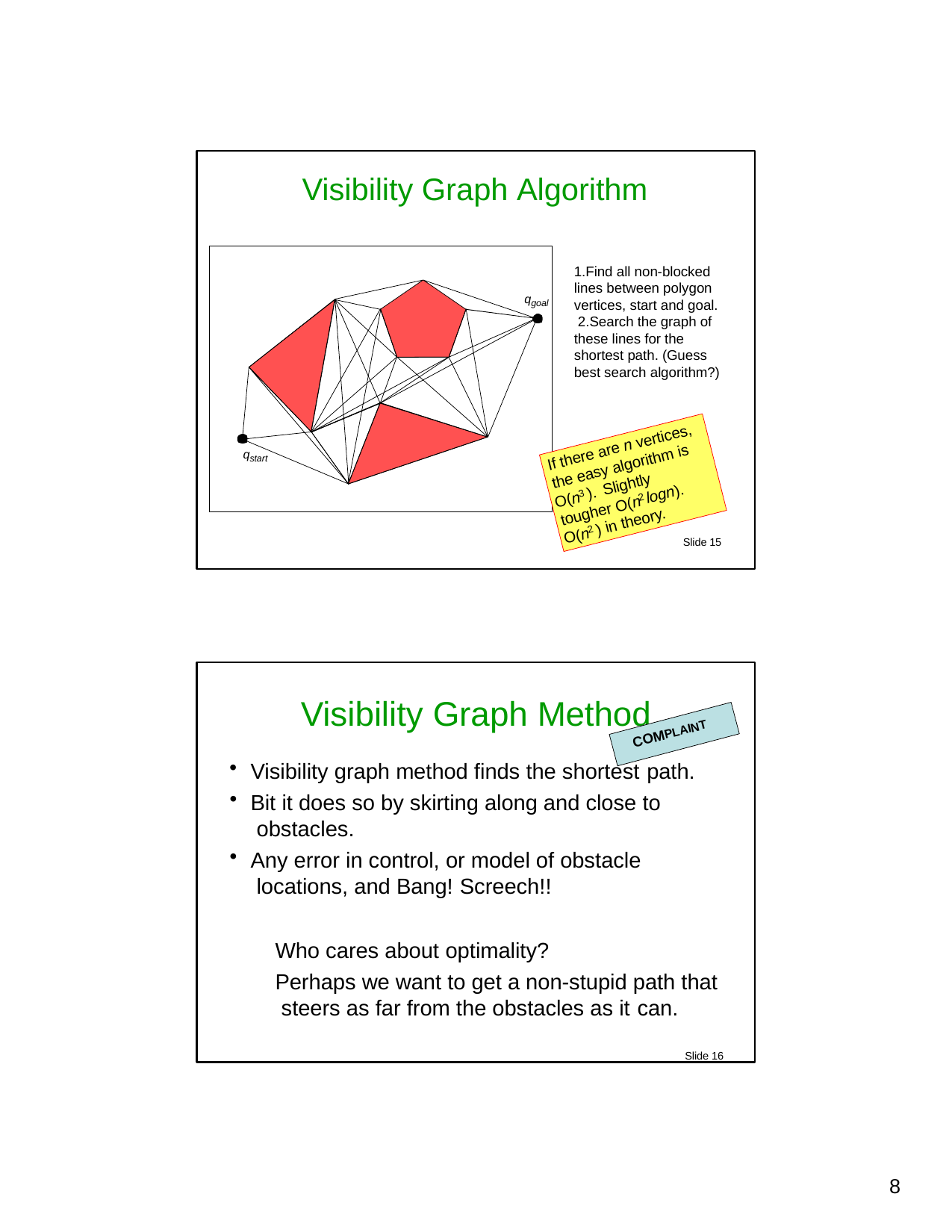

Visibility Graph Algorithm

1.Find all non-blocked  lines between polygon  vertices, start and goal.  2.Search the graph of  these lines for the  shortest path. (Guess  best search algorithm?)

qgoal

qstart
If there are n vertices,
the easy algorithm is
). Slightly
logn).
3
O(n
2
tougher O(n
) in theory.
2
O(n
Slide 15
Visibility Graph Method
Visibility graph method finds the shortest path.
Bit it does so by skirting along and close to  obstacles.
Any error in control, or model of obstacle  locations, and Bang! Screech!!

Who cares about optimality?
Perhaps we want to get a non-stupid path that  steers as far from the obstacles as it can.

Slide 16

COMPLAINT
8